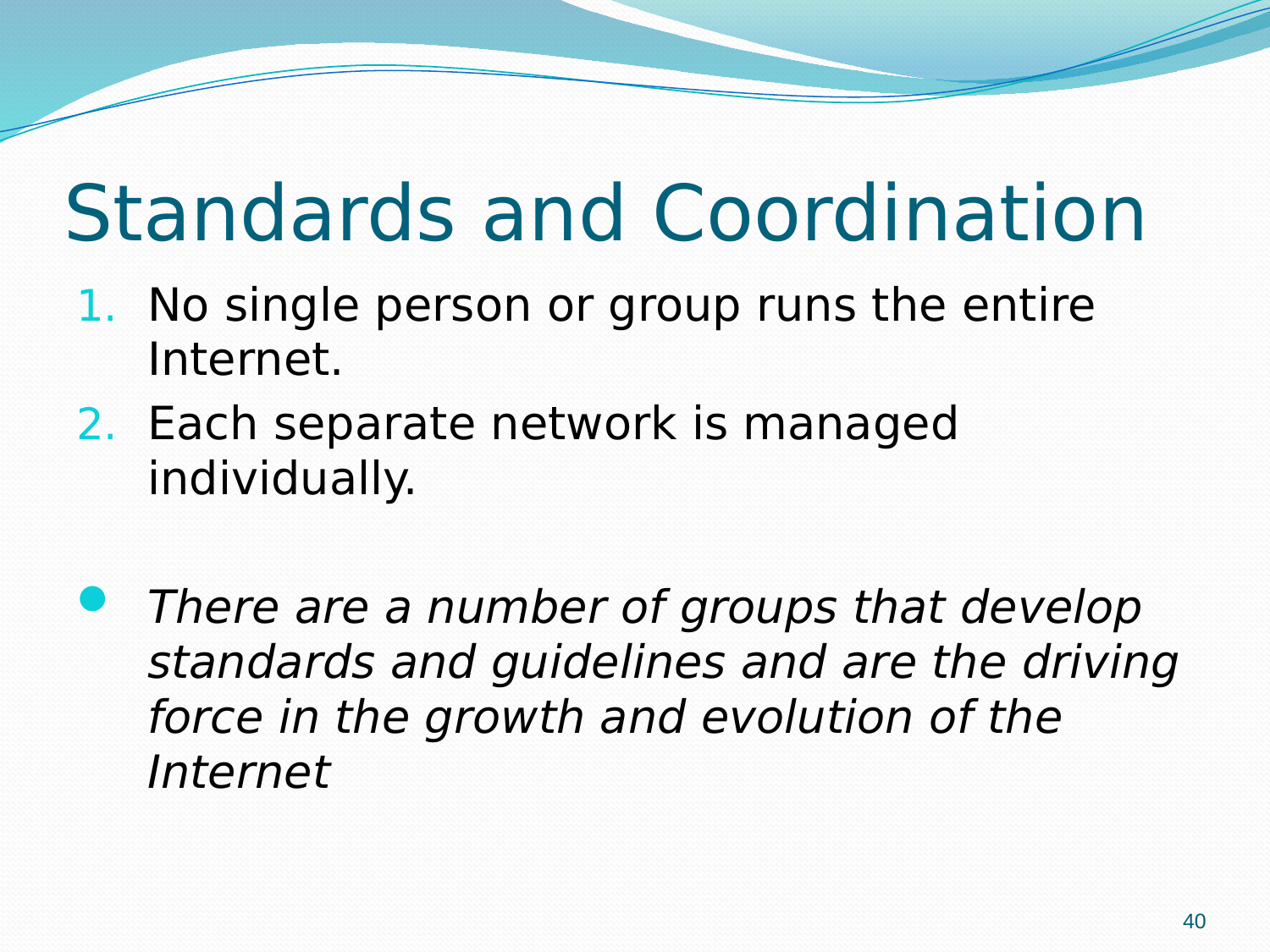

# Standards and Coordination
No single person or group runs the entire Internet.
Each separate network is managed individually.

There are a number of groups that develop standards and guidelines and are the driving force in the growth and evolution of the Internet
40